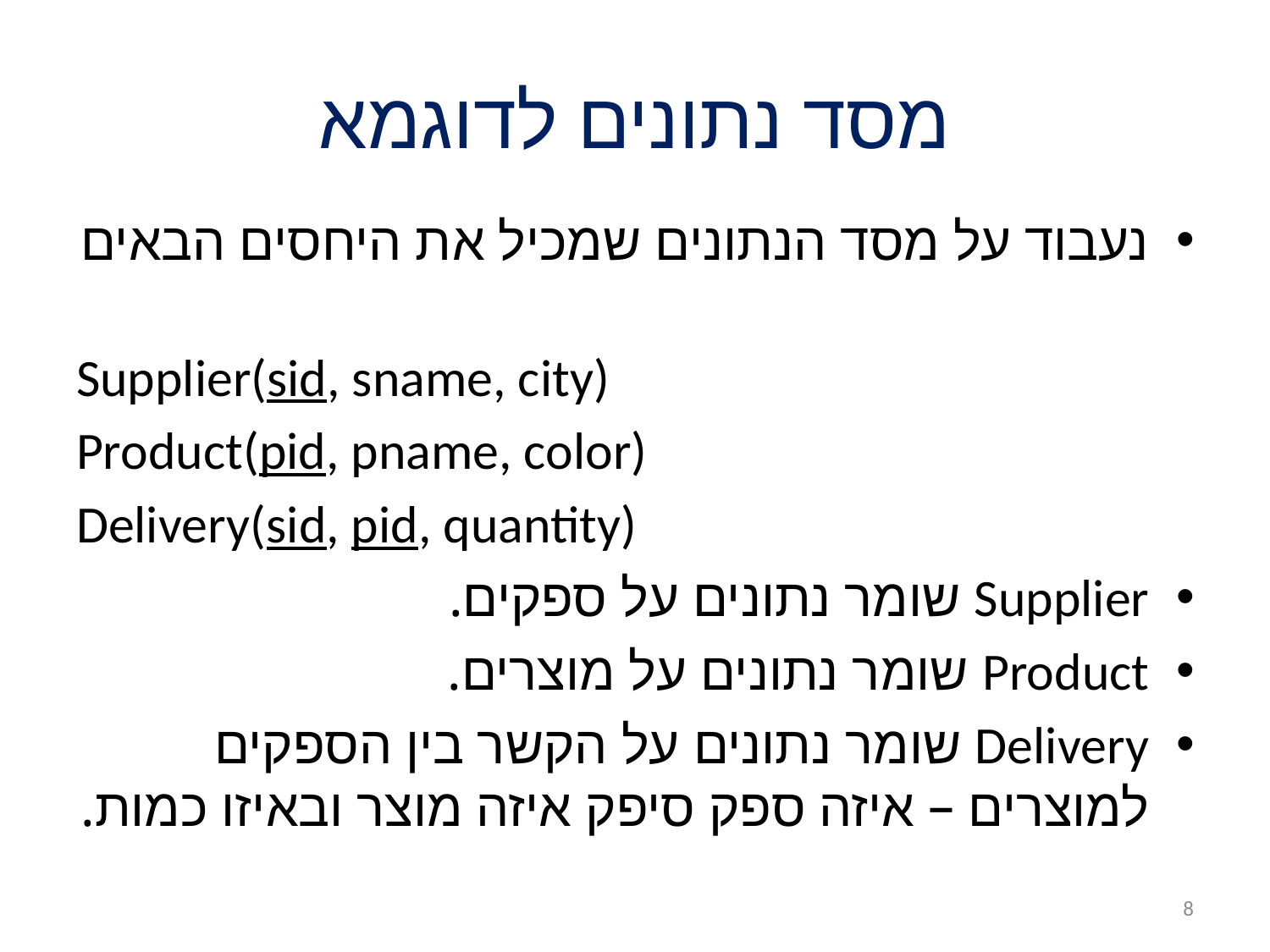

# מסד נתונים לדוגמא
נעבוד על מסד הנתונים שמכיל את היחסים הבאים
Supplier(sid, sname, city)
Product(pid, pname, color)
Delivery(sid, pid, quantity)
Supplier שומר נתונים על ספקים.
Product שומר נתונים על מוצרים.
Delivery שומר נתונים על הקשר בין הספקים למוצרים – איזה ספק סיפק איזה מוצר ובאיזו כמות.
8